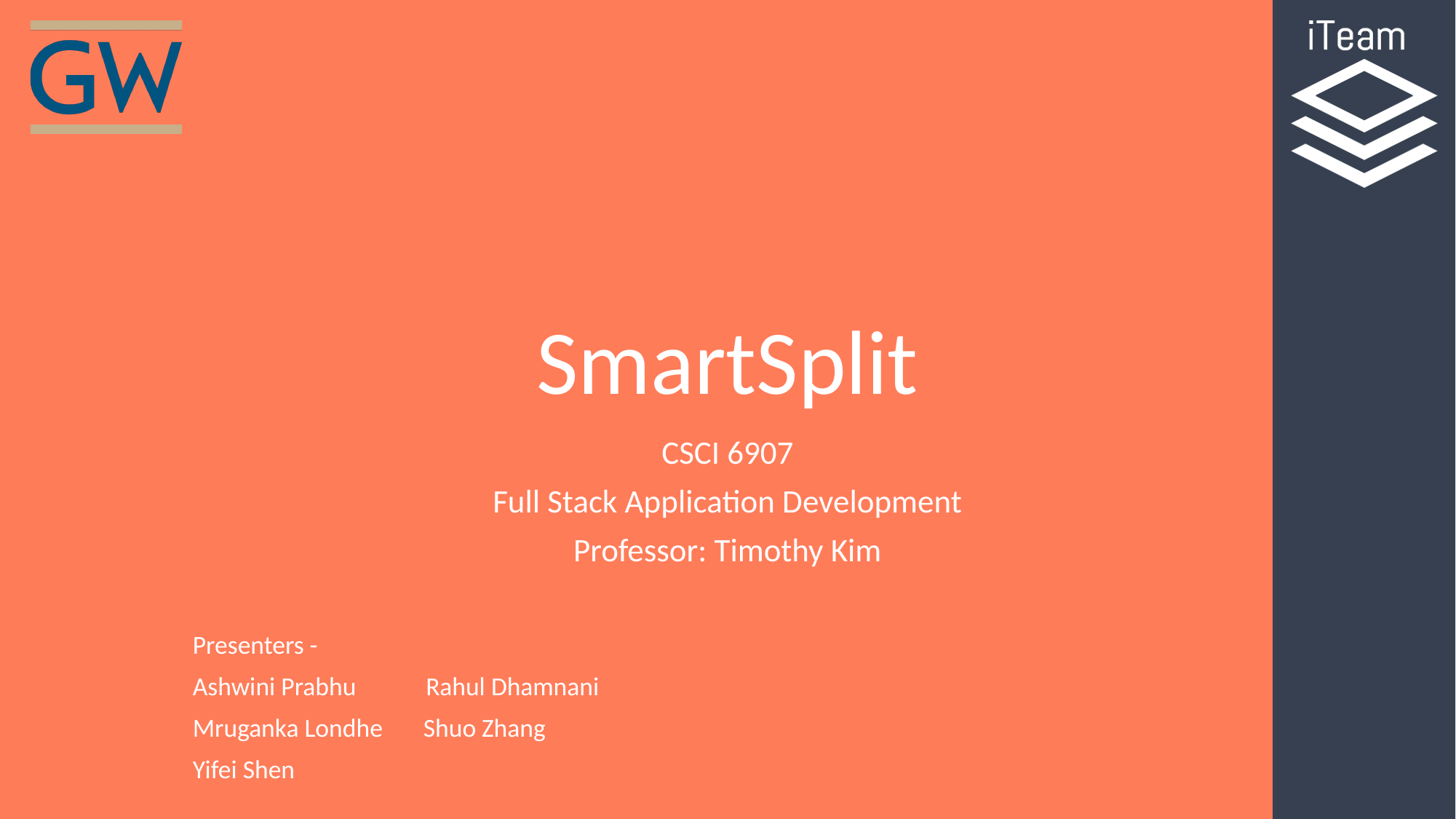

# SmartSplit
CSCI 6907
Full Stack Application Development
Professor: Timothy Kim

Presenters -
Ashwini Prabhu            Rahul Dhamnani
Mruganka Londhe       Shuo Zhang
Yifei Shen